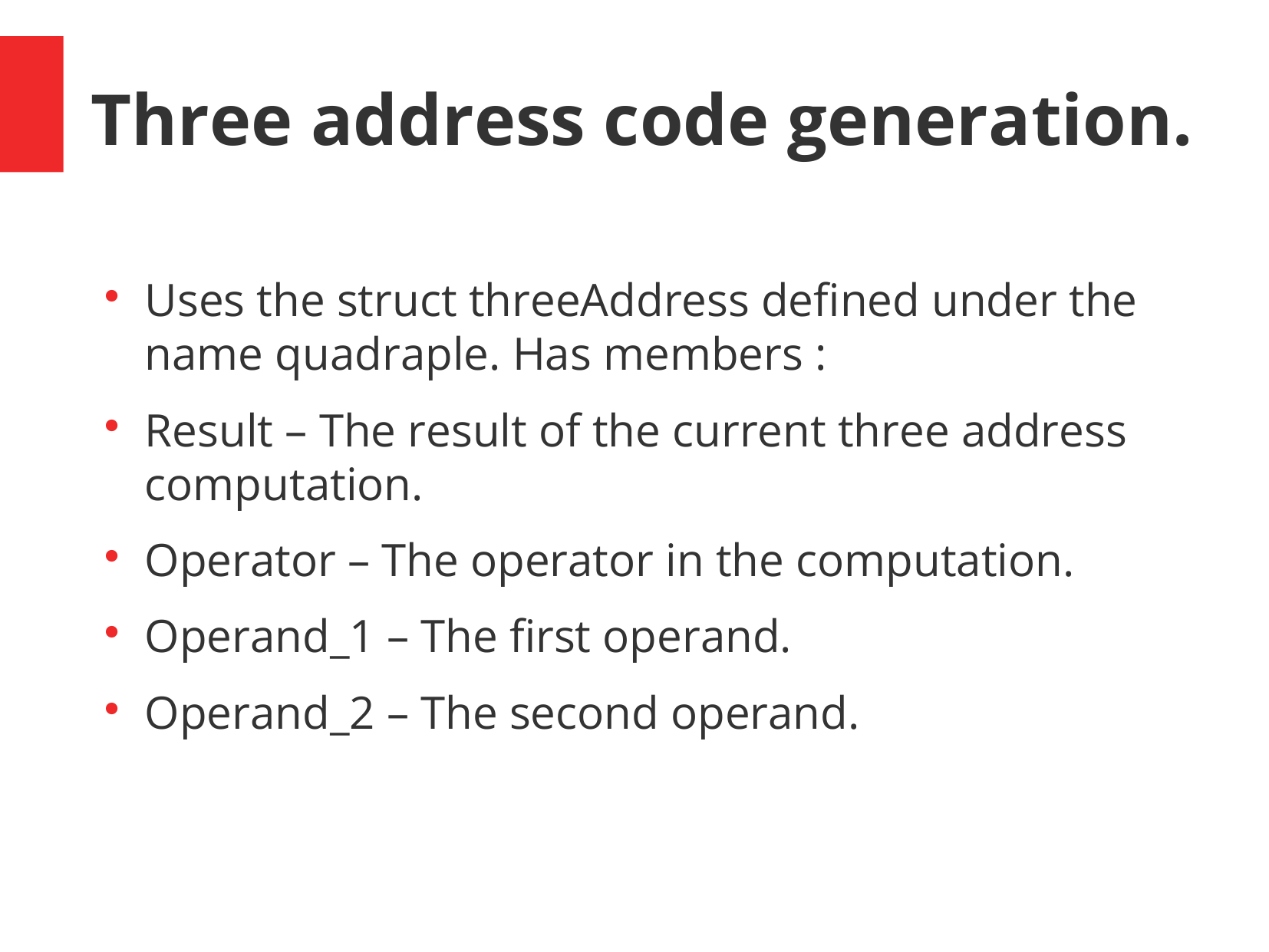

Three address code generation.
Uses the struct threeAddress defined under the name quadraple. Has members :
Result – The result of the current three address computation.
Operator – The operator in the computation.
Operand_1 – The first operand.
Operand_2 – The second operand.